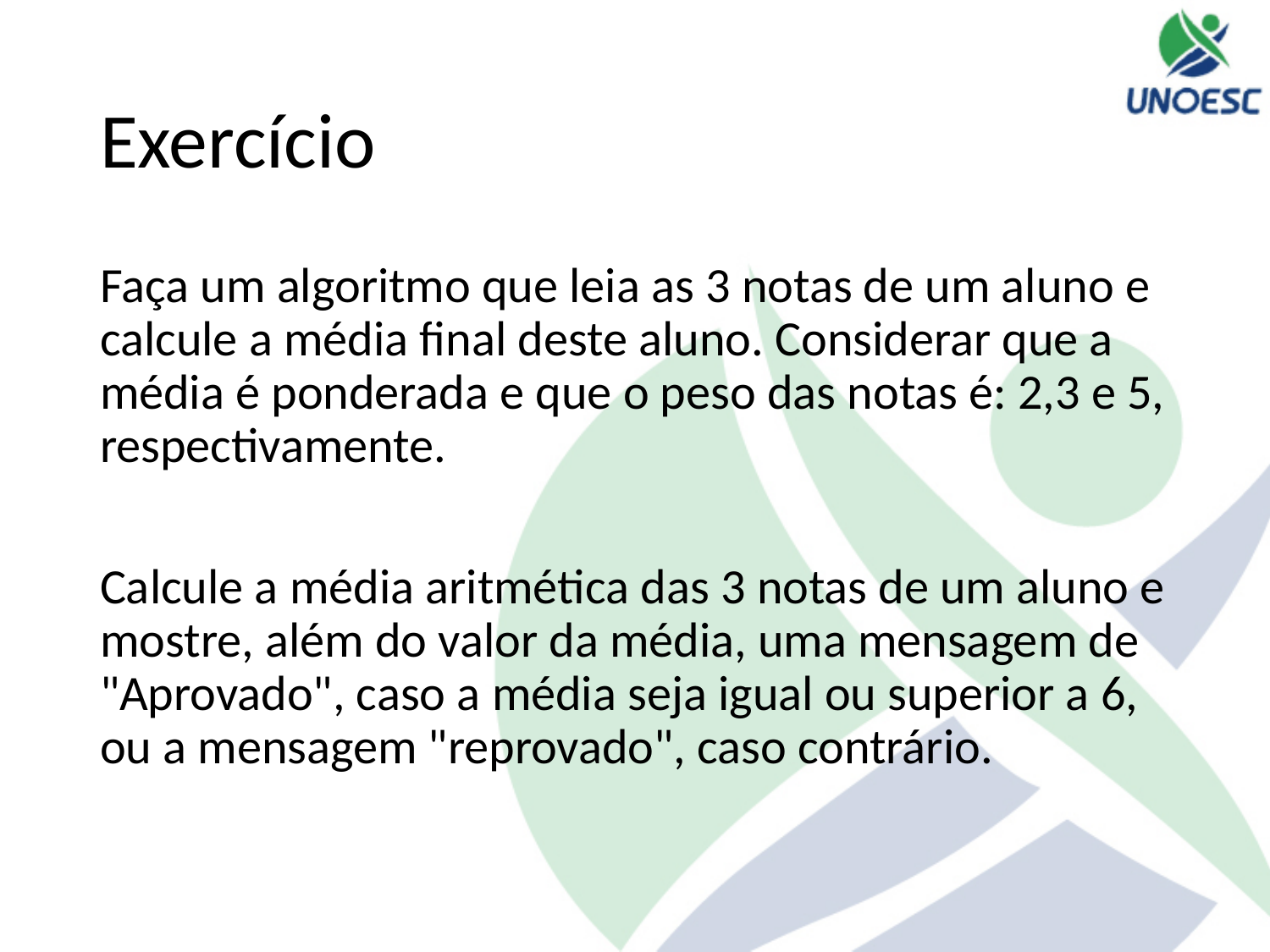

# Exercício
Faça um algoritmo que leia as 3 notas de um aluno e calcule a média final deste aluno. Considerar que a média é ponderada e que o peso das notas é: 2,3 e 5, respectivamente.

Calcule a média aritmética das 3 notas de um aluno e mostre, além do valor da média, uma mensagem de "Aprovado", caso a média seja igual ou superior a 6, ou a mensagem "reprovado", caso contrário.